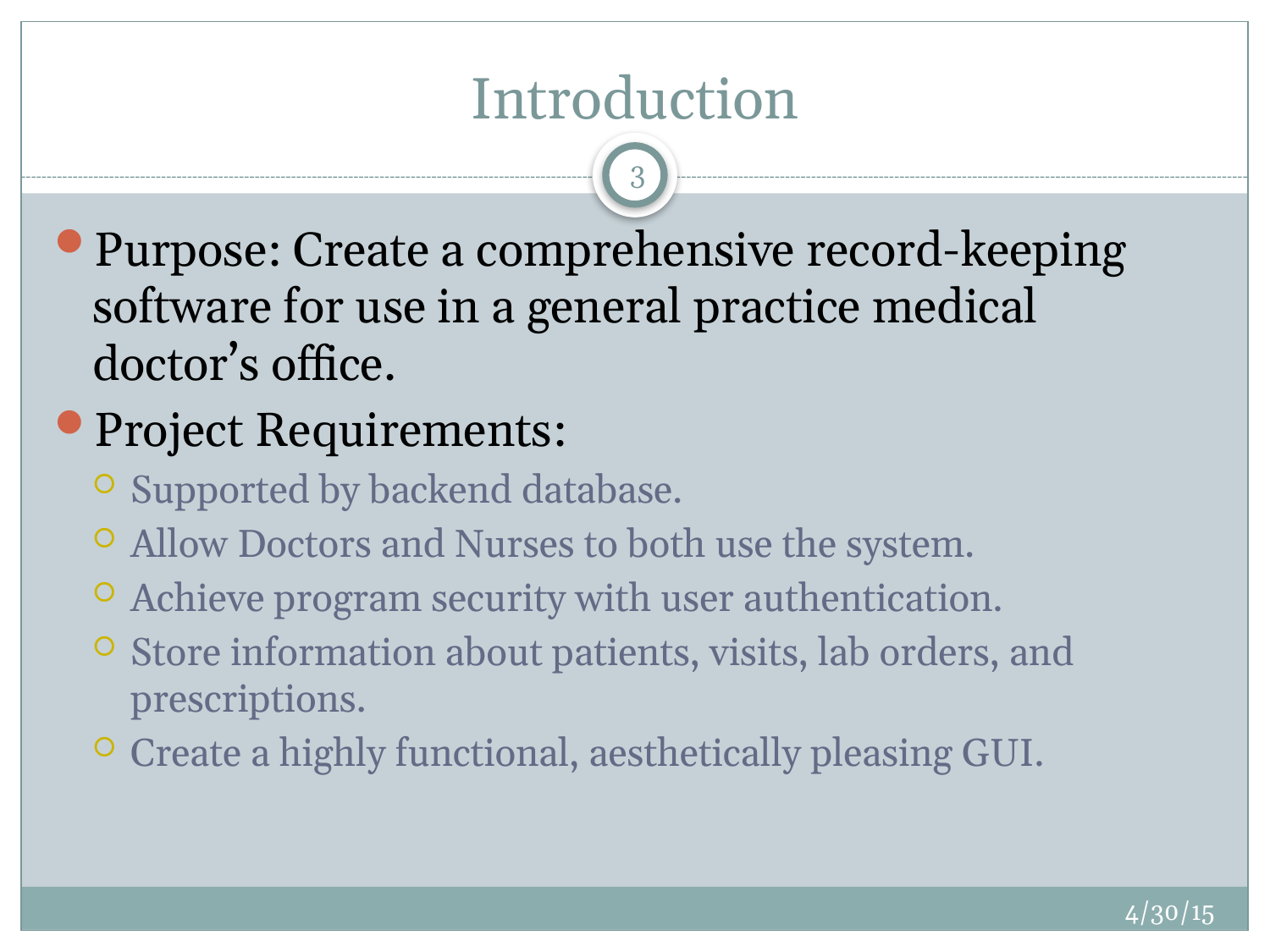

# Introduction
3
Purpose: Create a comprehensive record-keeping software for use in a general practice medical doctor’s office.
Project Requirements:
Supported by backend database.
Allow Doctors and Nurses to both use the system.
Achieve program security with user authentication.
Store information about patients, visits, lab orders, and prescriptions.
Create a highly functional, aesthetically pleasing GUI.
4/30/15